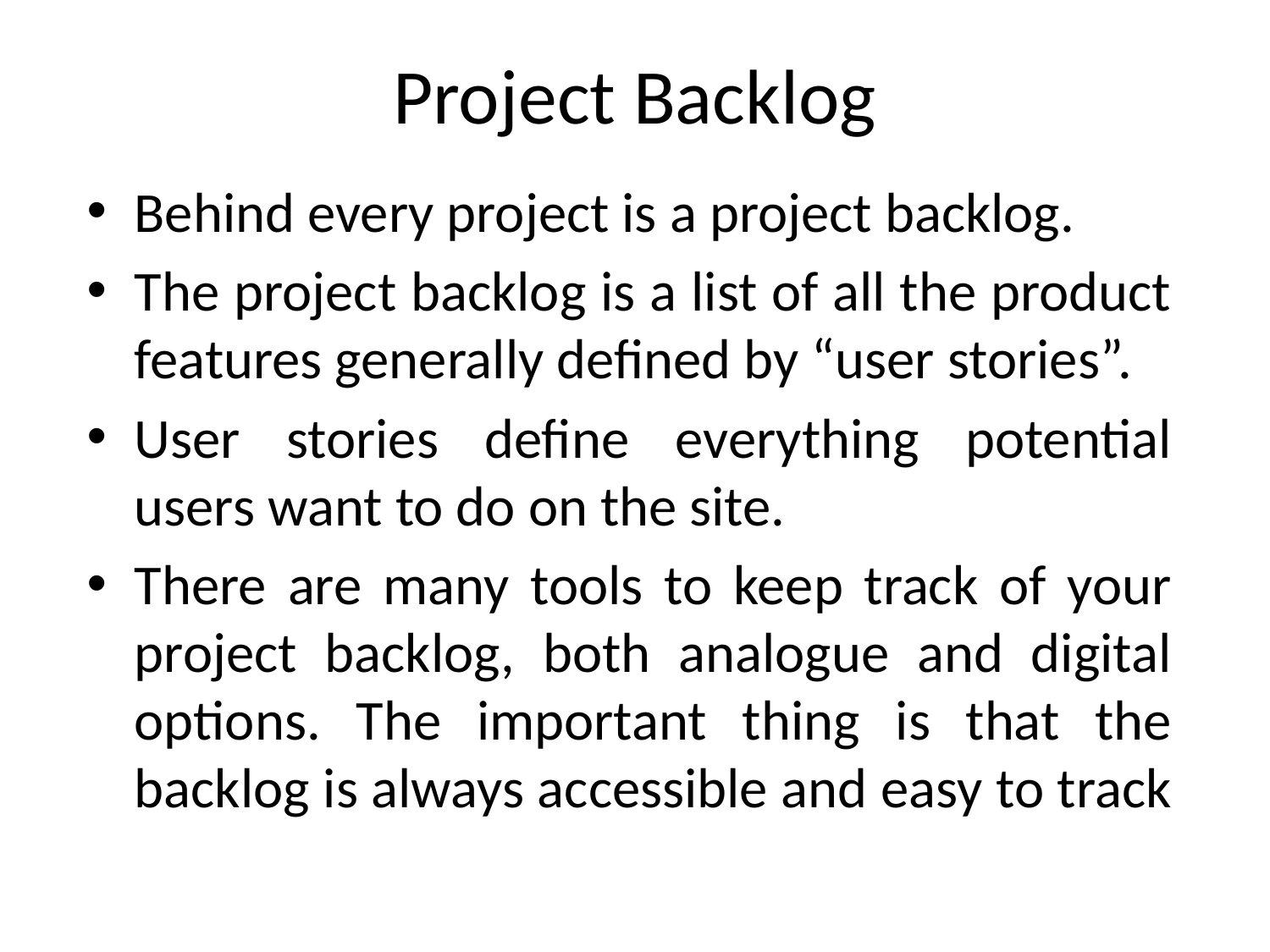

# Project Backlog
Behind every project is a project backlog.
The project backlog is a list of all the product features generally defined by “user stories”.
User stories define everything potential users want to do on the site.
There are many tools to keep track of your project backlog, both analogue and digital options. The important thing is that the backlog is always accessible and easy to track